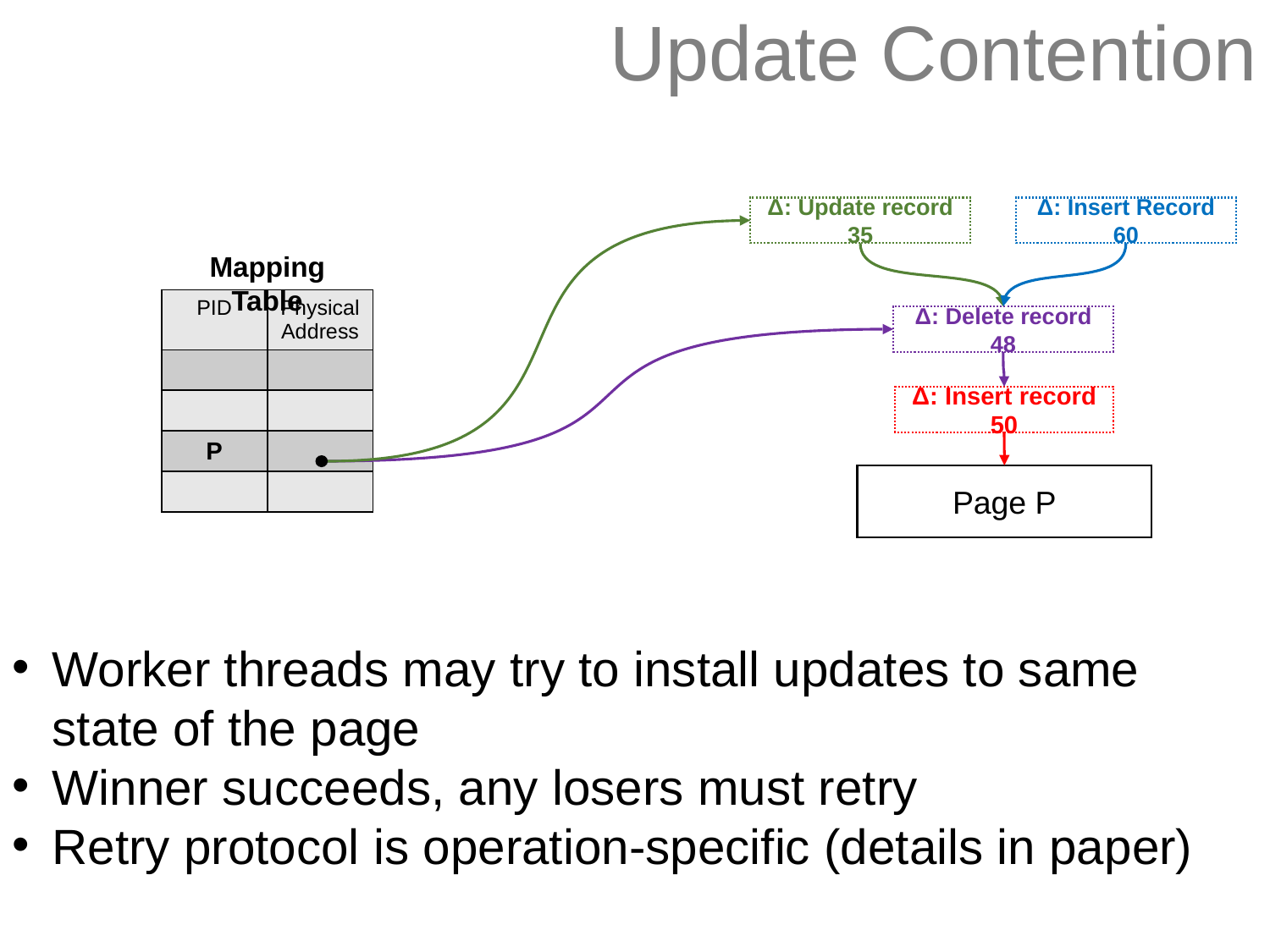

# Update Contention
Δ: Update record 35
Δ: Insert Record 60
Mapping Table
| PID | Physical Address |
| --- | --- |
|  |  |
|  |  |
| P |  |
|  |  |
Δ: Delete record 48
Δ: Insert record 50

Page P
Worker threads may try to install updates to same state of the page
Winner succeeds, any losers must retry
Retry protocol is operation-specific (details in paper)